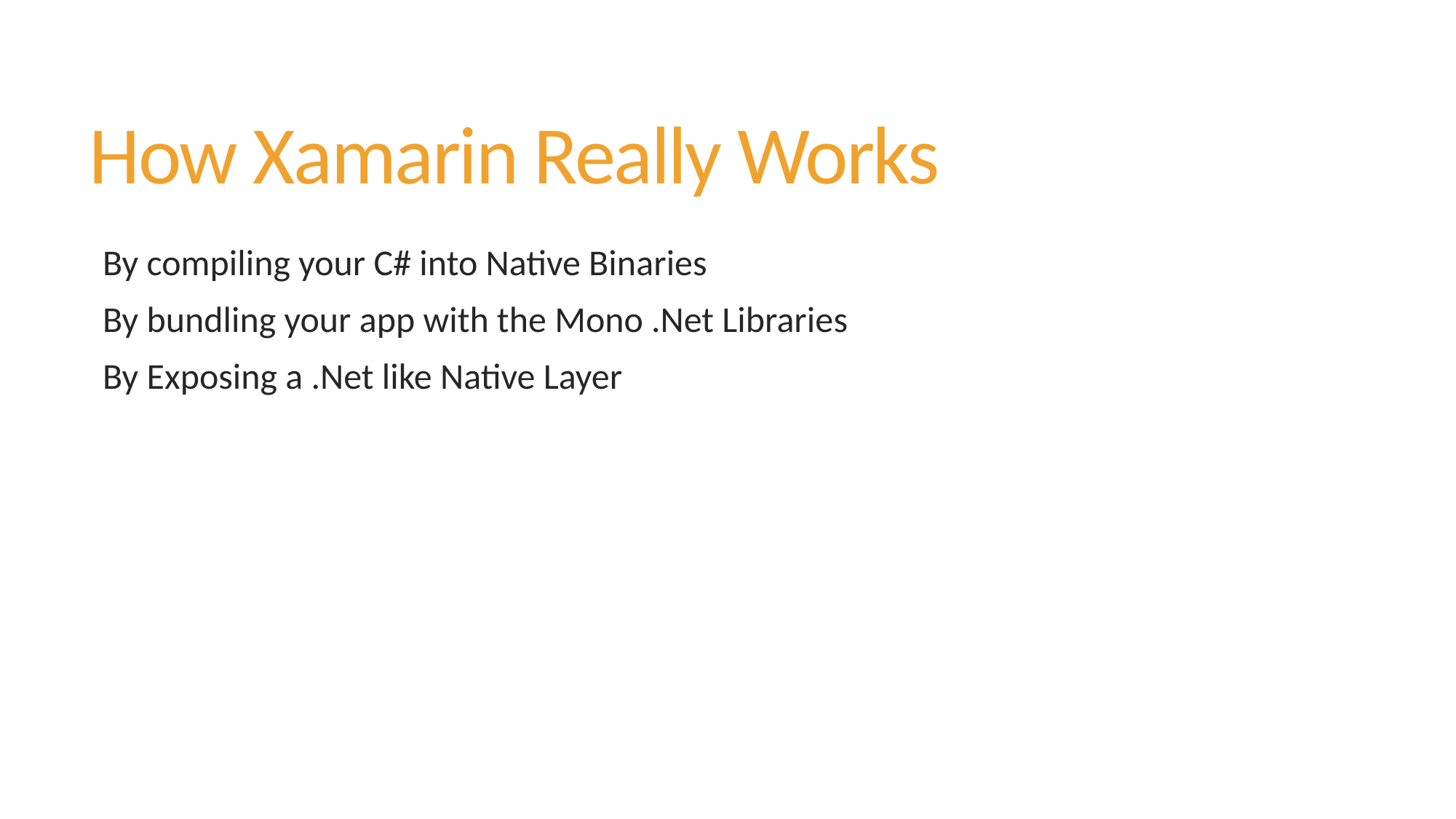

# How Xamarin Really Works
By compiling your C# into Native Binaries
By bundling your app with the Mono .Net Libraries
By Exposing a .Net like Native Layer